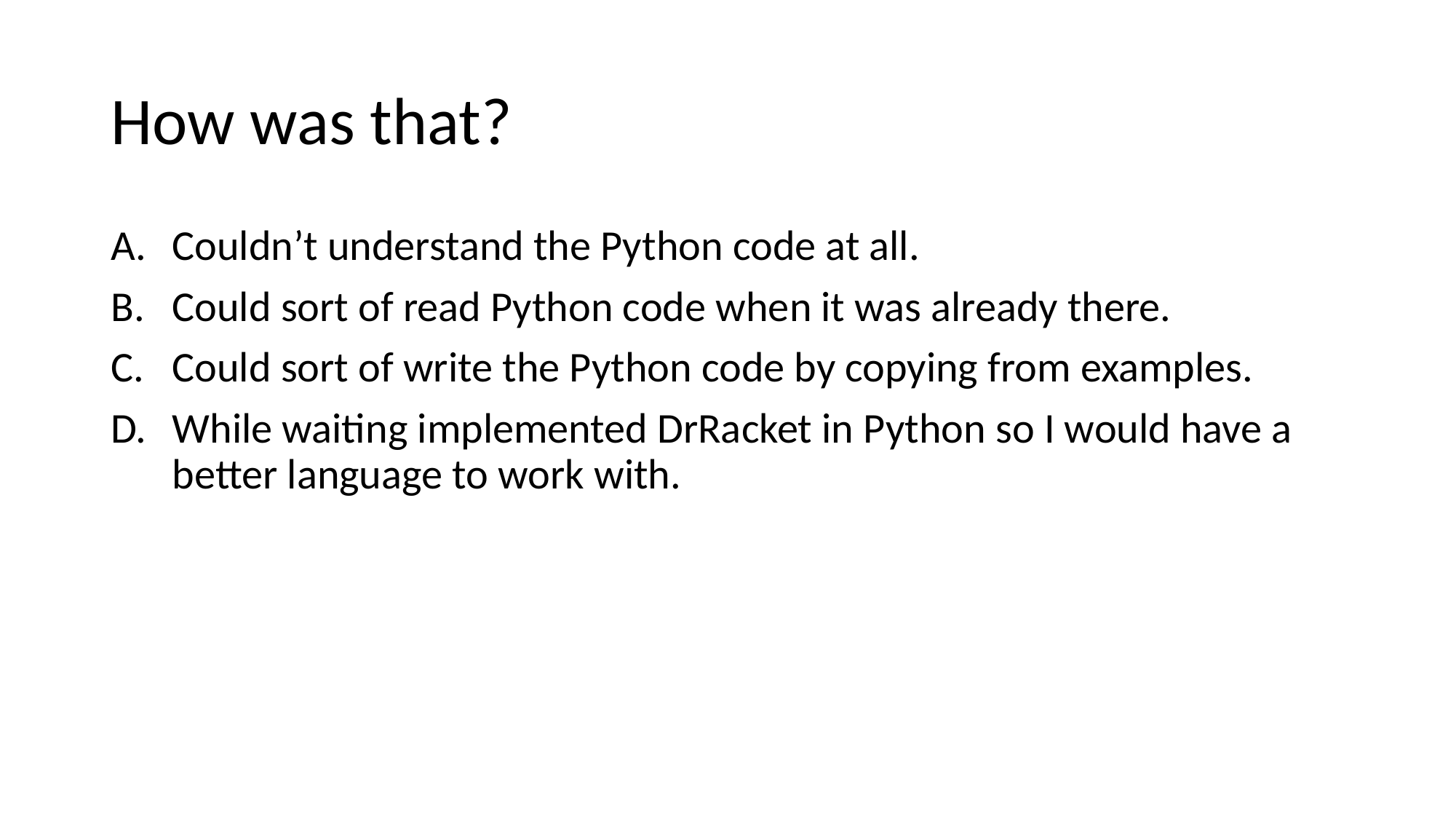

# How was that?
Couldn’t understand the Python code at all.
Could sort of read Python code when it was already there.
Could sort of write the Python code by copying from examples.
While waiting implemented DrRacket in Python so I would have a better language to work with.